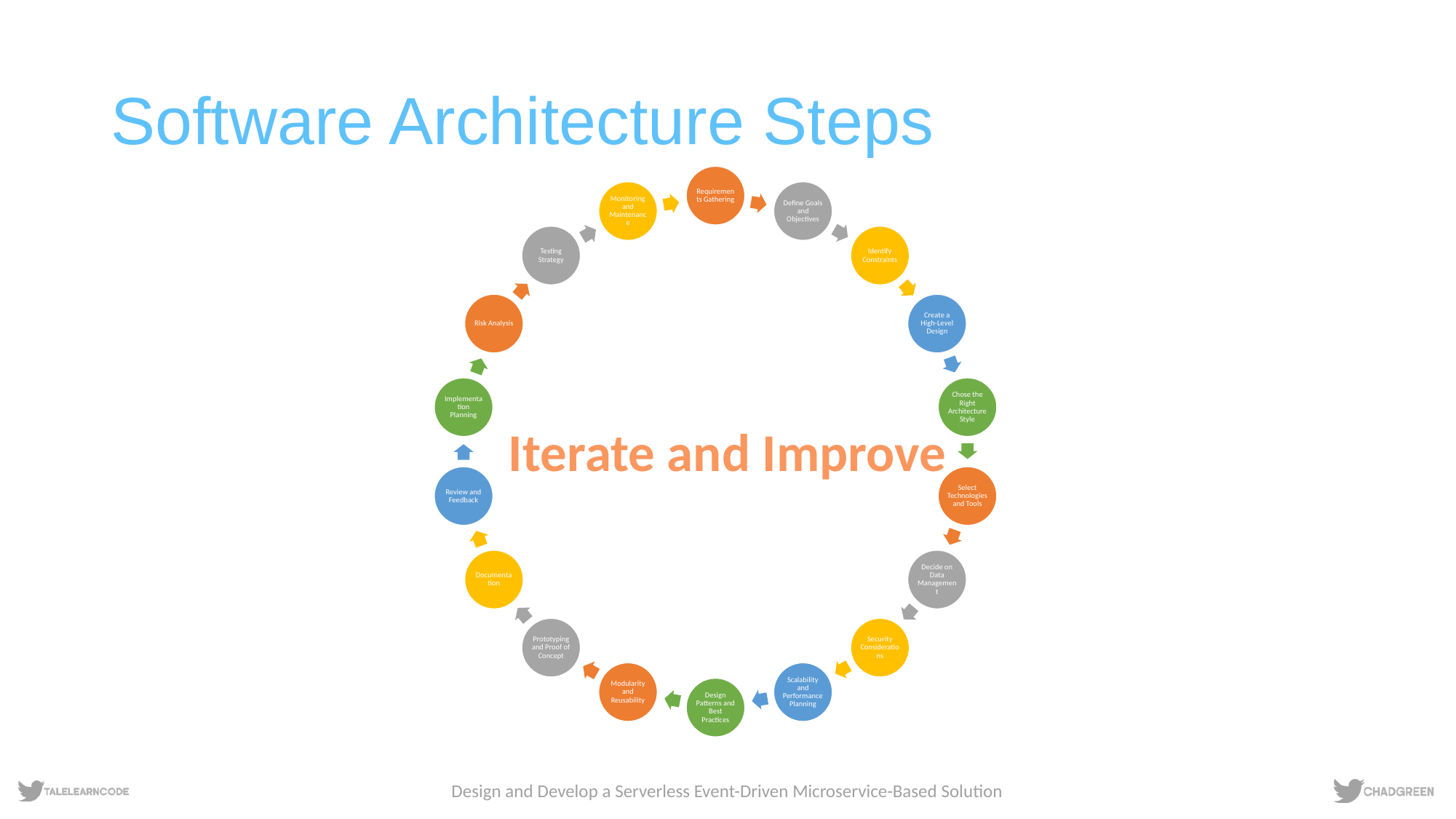

# Software Architecture Steps
Requirements Gathering

Define Goals and Objectives

Identify Constraints

Create a High-Level Design

Chose the Right Architecture Style

Select Technologies and Tools

Decide on Data Management

Security Considerations

Scalability and Performance Planning

Design Patterns and Best Practices

Modularity and Reusability

Prototyping and Proof of Concept

Documentation

Review and Feedback

Implementation Planning

Risk Analysis

Testing Strategy

Monitoring and Maintenance

Iterate and Improve